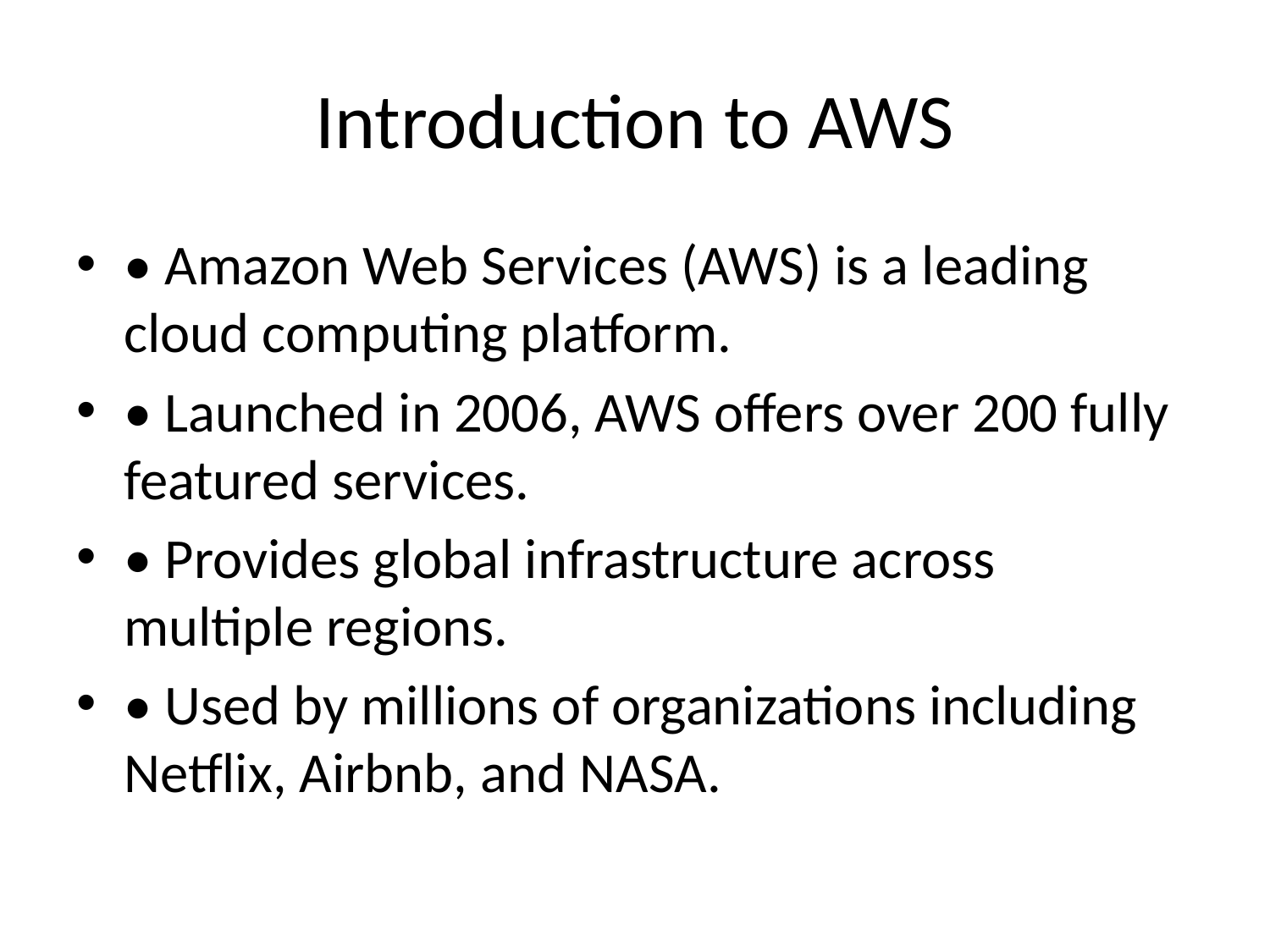

# Introduction to AWS
• Amazon Web Services (AWS) is a leading cloud computing platform.
• Launched in 2006, AWS offers over 200 fully featured services.
• Provides global infrastructure across multiple regions.
• Used by millions of organizations including Netflix, Airbnb, and NASA.